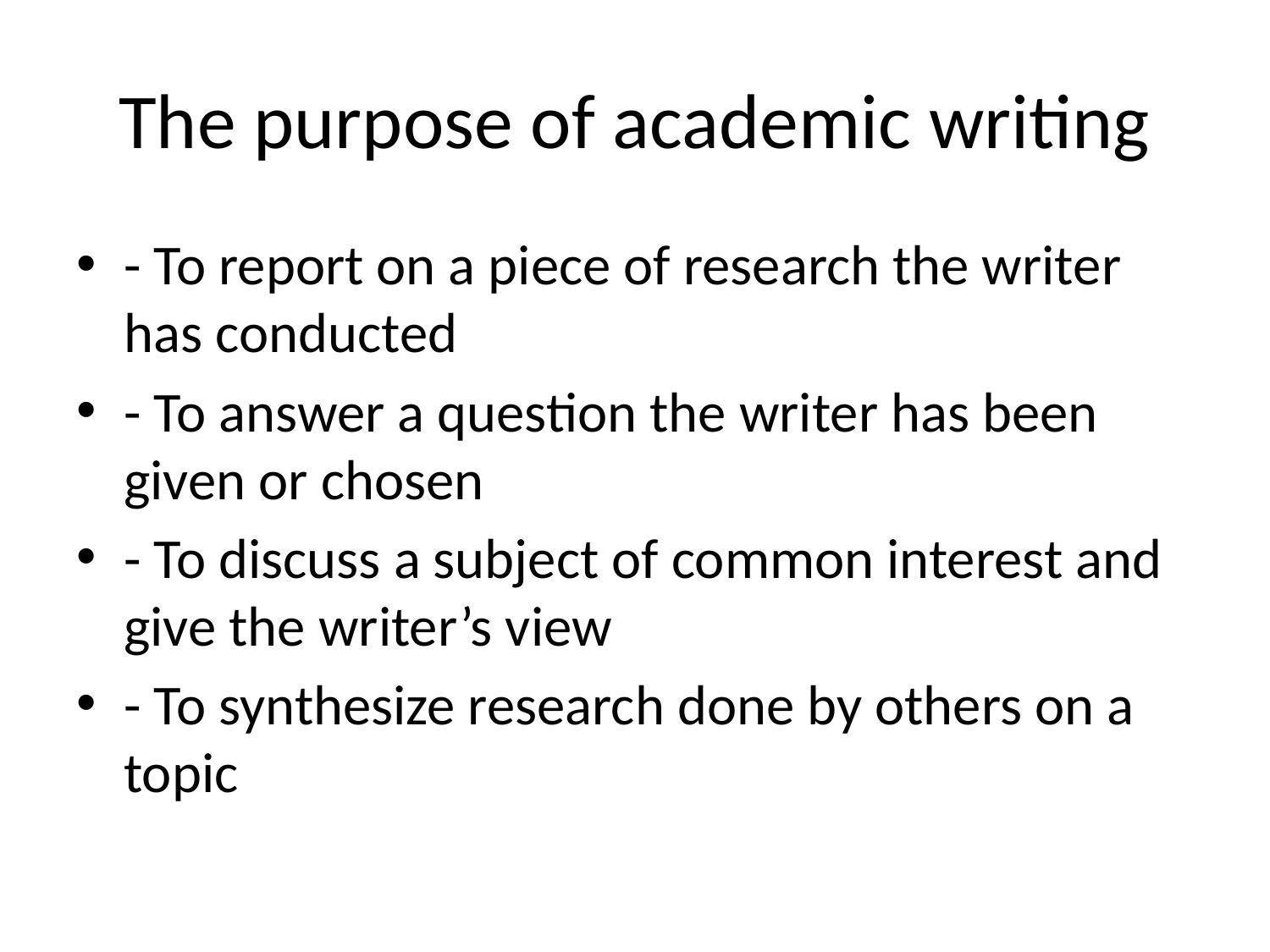

# The purpose of academic writing
- To report on a piece of research the writer has conducted
- To answer a question the writer has been given or chosen
- To discuss a subject of common interest and give the writer’s view
- To synthesize research done by others on a topic